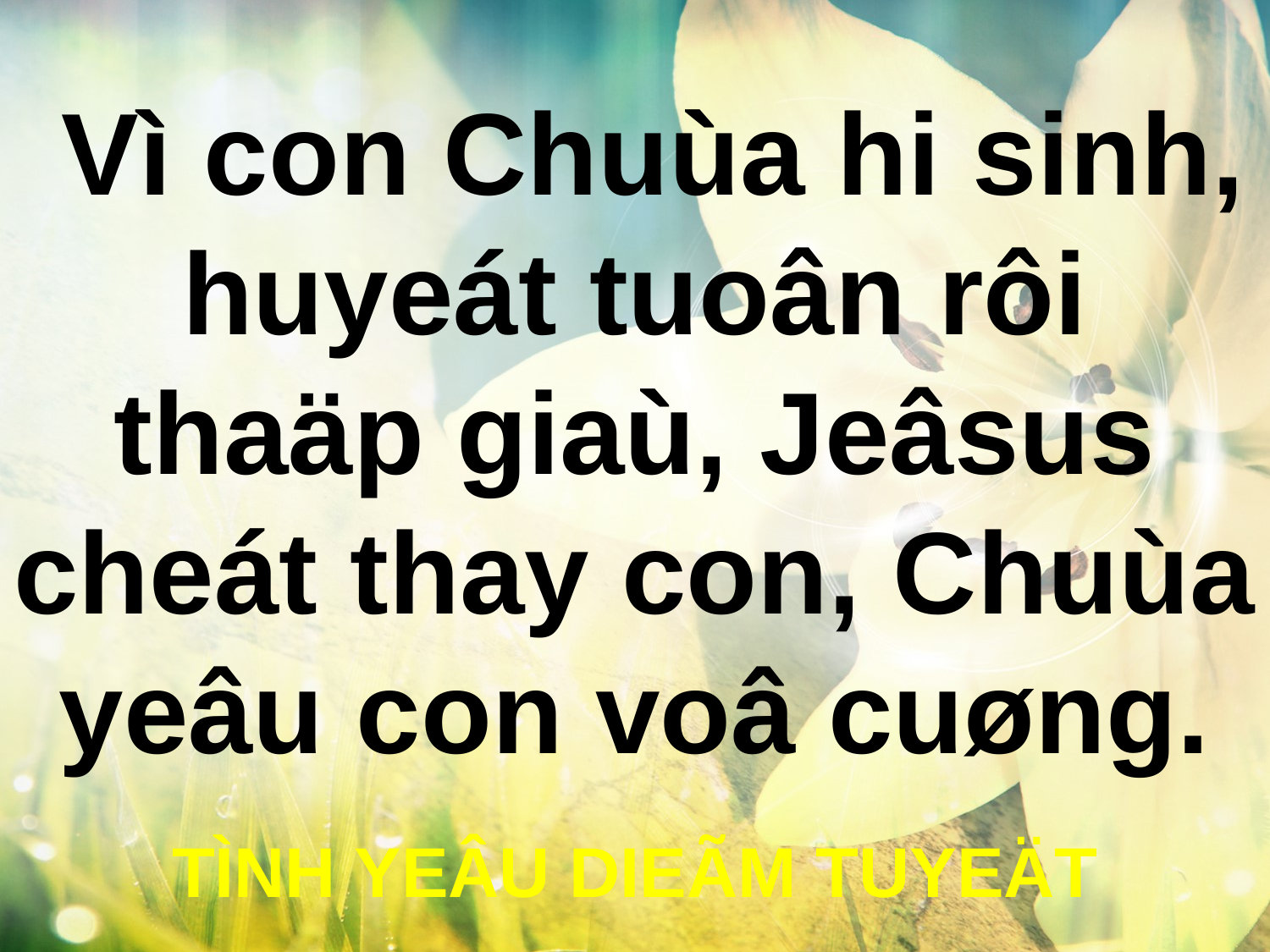

Vì con Chuùa hi sinh, huyeát tuoân rôi thaäp giaù, Jeâsus cheát thay con, Chuùa yeâu con voâ cuøng.
TÌNH YEÂU DIEÃM TUYEÄT